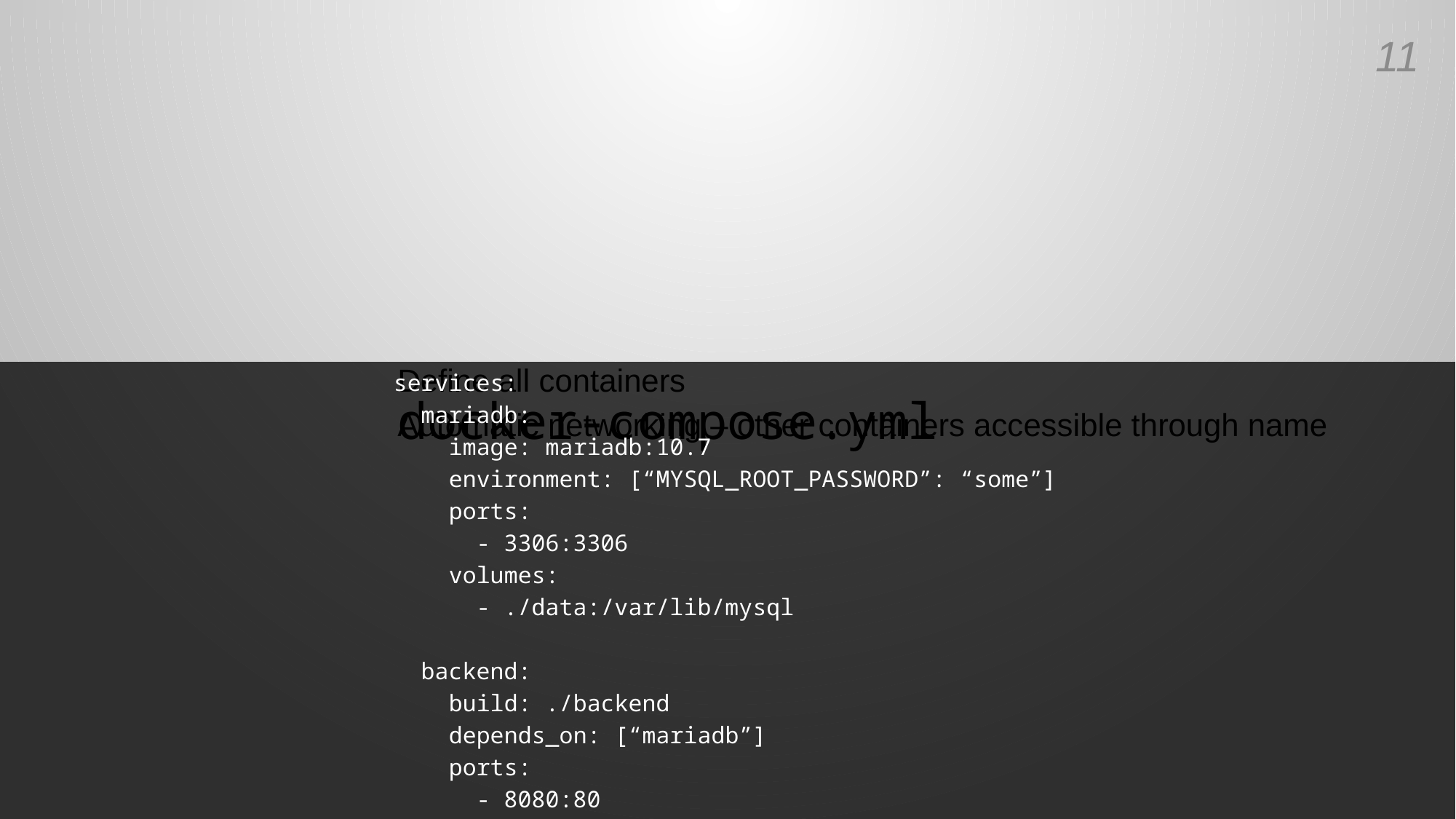

11
# docker-compose.yml
Define all containers
Automatic networking – other containers accessible through name
services:
  mariadb:
    image: mariadb:10.7
    environment: [“MYSQL_ROOT_PASSWORD”: “some”]
    ports:
      - 3306:3306
    volumes:
      - ./data:/var/lib/mysql

  backend:
    build: ./backend
    depends_on: [“mariadb”]
    ports:
      - 8080:80